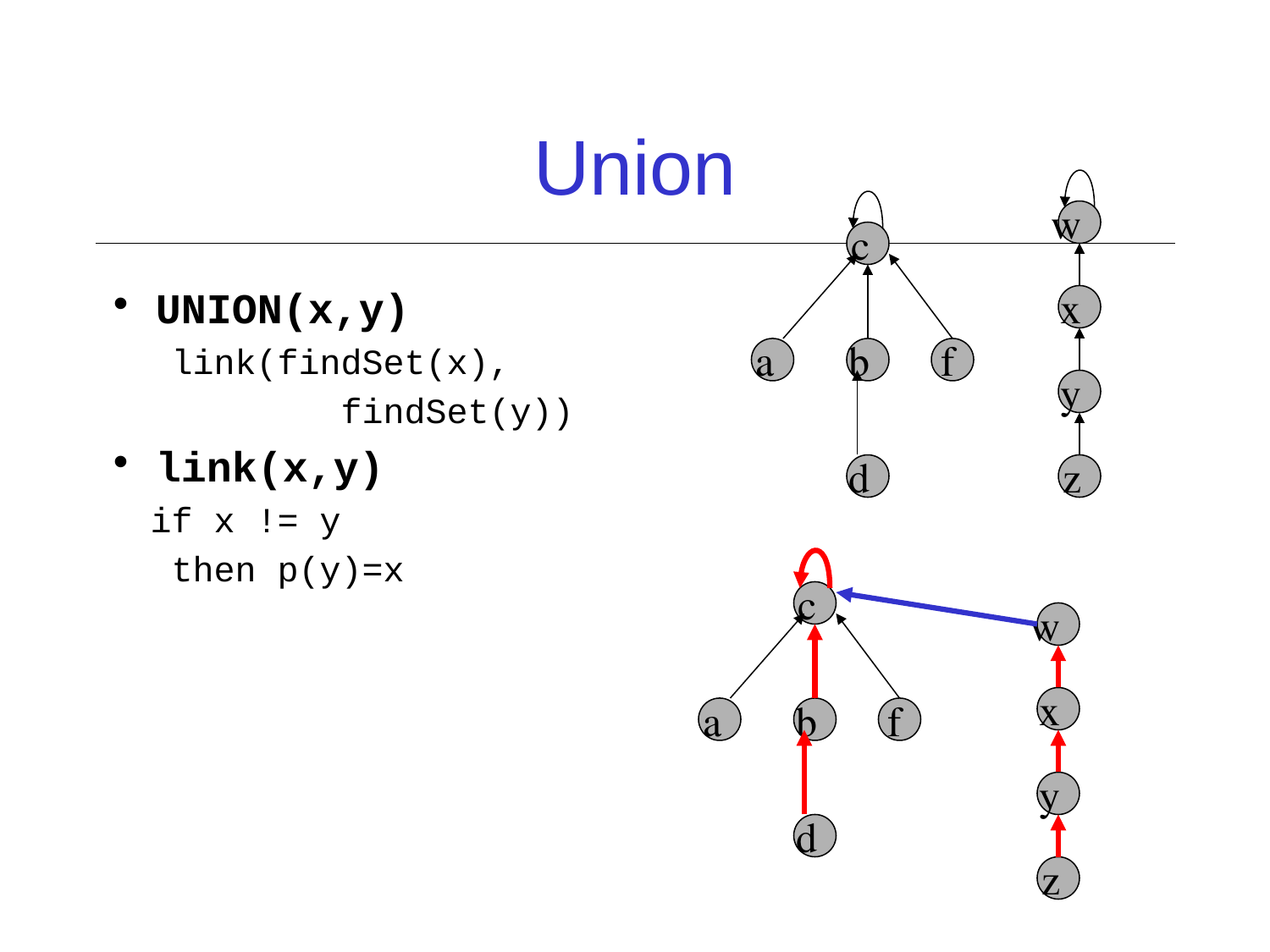

# Union
w
c
UNION(x,y)
   link(findSet(x),
           findSet(y))
link(x,y)
  if x != y
   then p(y)=x

x
a
b
f
y
d
z
c
w
x
a
b
f
y
d
z